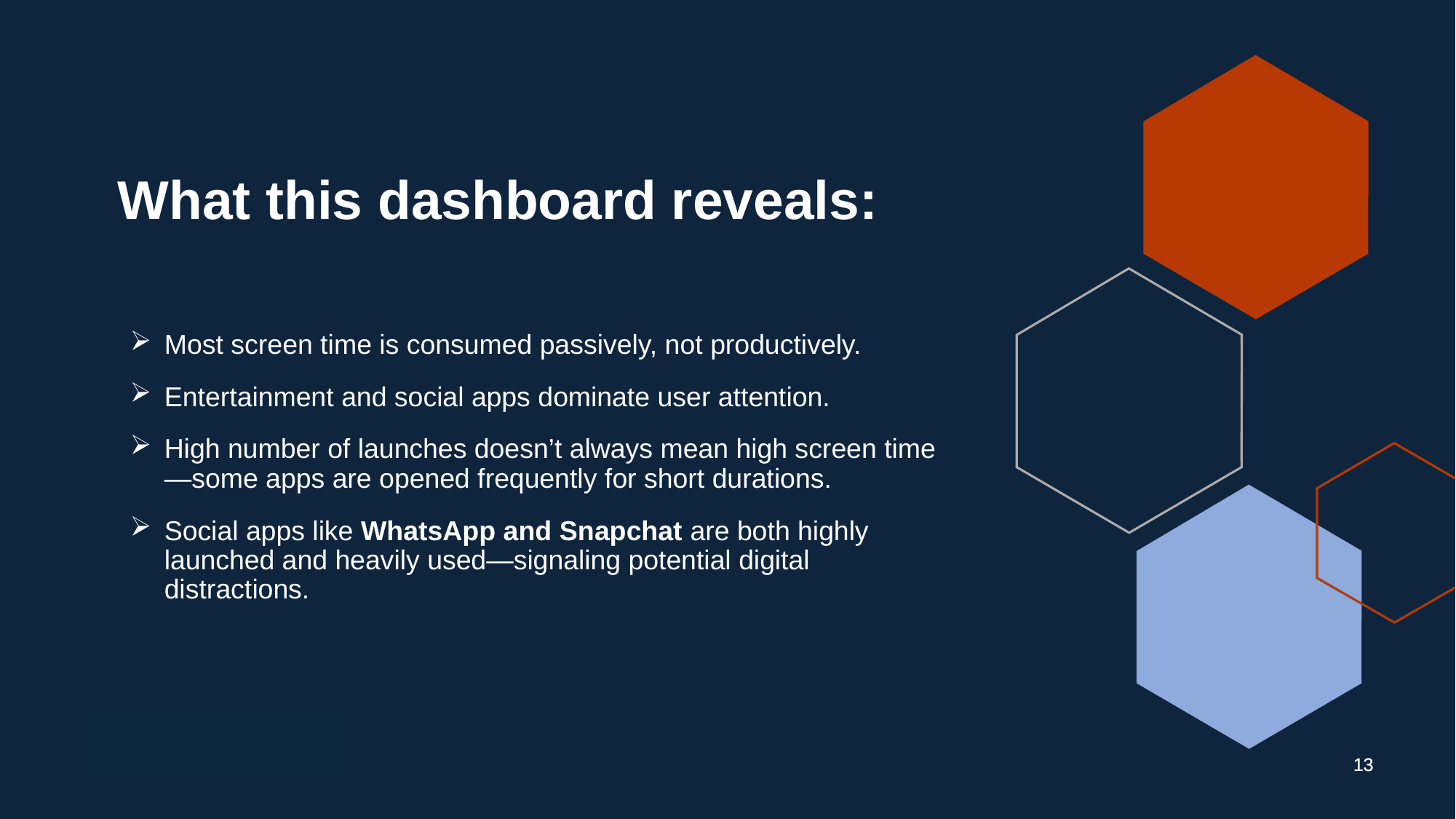

# What this dashboard reveals:
Most screen time is consumed passively, not productively.
Entertainment and social apps dominate user attention.
High number of launches doesn’t always mean high screen time—some apps are opened frequently for short durations.
Social apps like WhatsApp and Snapchat are both highly launched and heavily used—signaling potential digital distractions.

13
13